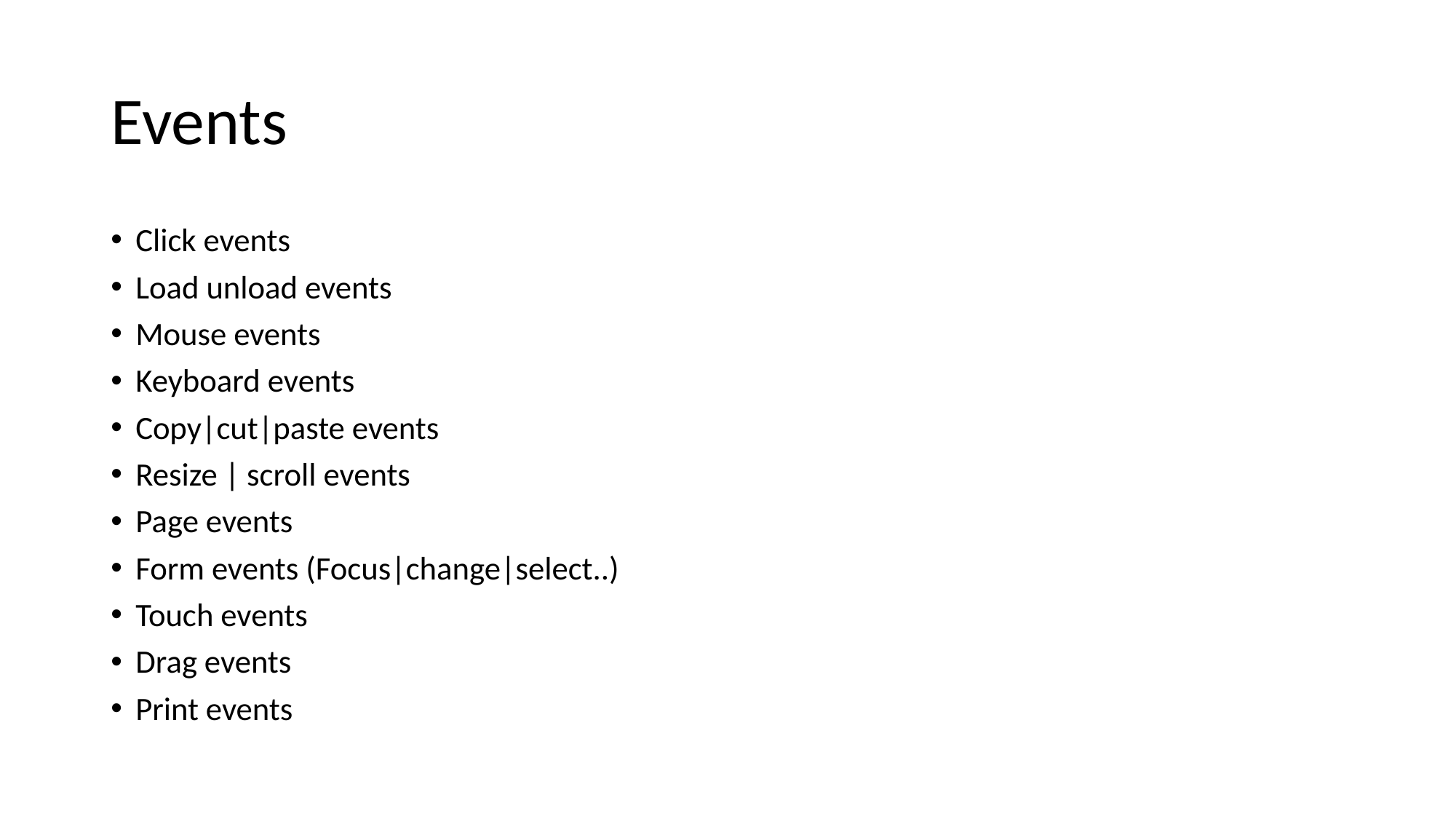

# Events
Click events
Load unload events
Mouse events
Keyboard events
Copy|cut|paste events
Resize | scroll events
Page events
Form events (Focus|change|select..)
Touch events
Drag events
Print events